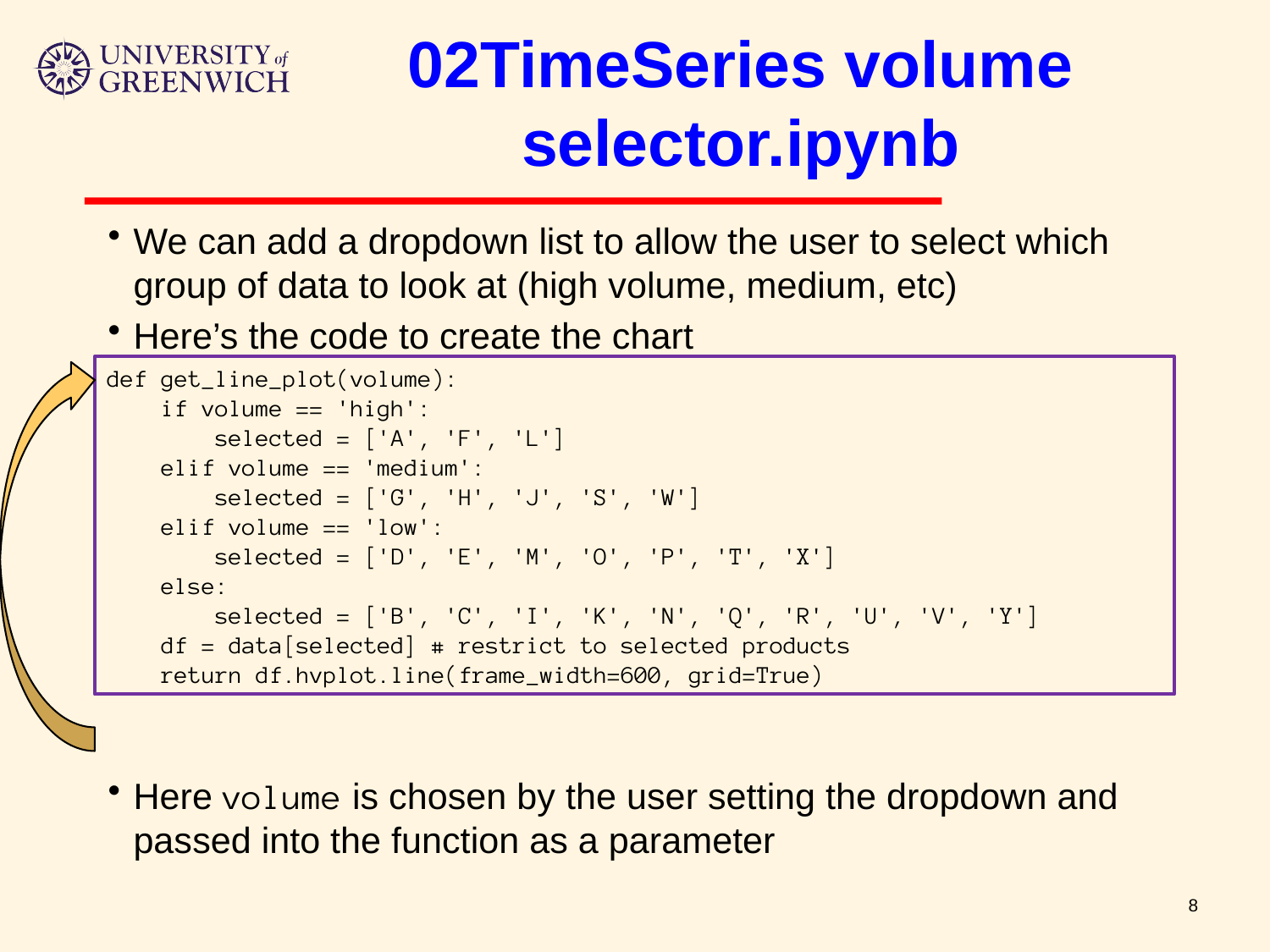

# 02TimeSeries volume selector.ipynb
We can add a dropdown list to allow the user to select which group of data to look at (high volume, medium, etc)
Here’s the code to create the chart

Here volume is chosen by the user setting the dropdown and passed into the function as a parameter

def get_line_plot(volume):
    if volume == 'high':
        selected = ['A', 'F', 'L']
    elif volume == 'medium':
        selected = ['G', 'H', 'J', 'S', 'W']
    elif volume == 'low':
        selected = ['D', 'E', 'M', 'O', 'P', 'T', 'X']
    else:
        selected = ['B', 'C', 'I', 'K', 'N', 'Q', 'R', 'U', 'V', 'Y']
    df = data[selected] # restrict to selected products
    return df.hvplot.line(frame_width=600, grid=True)
8